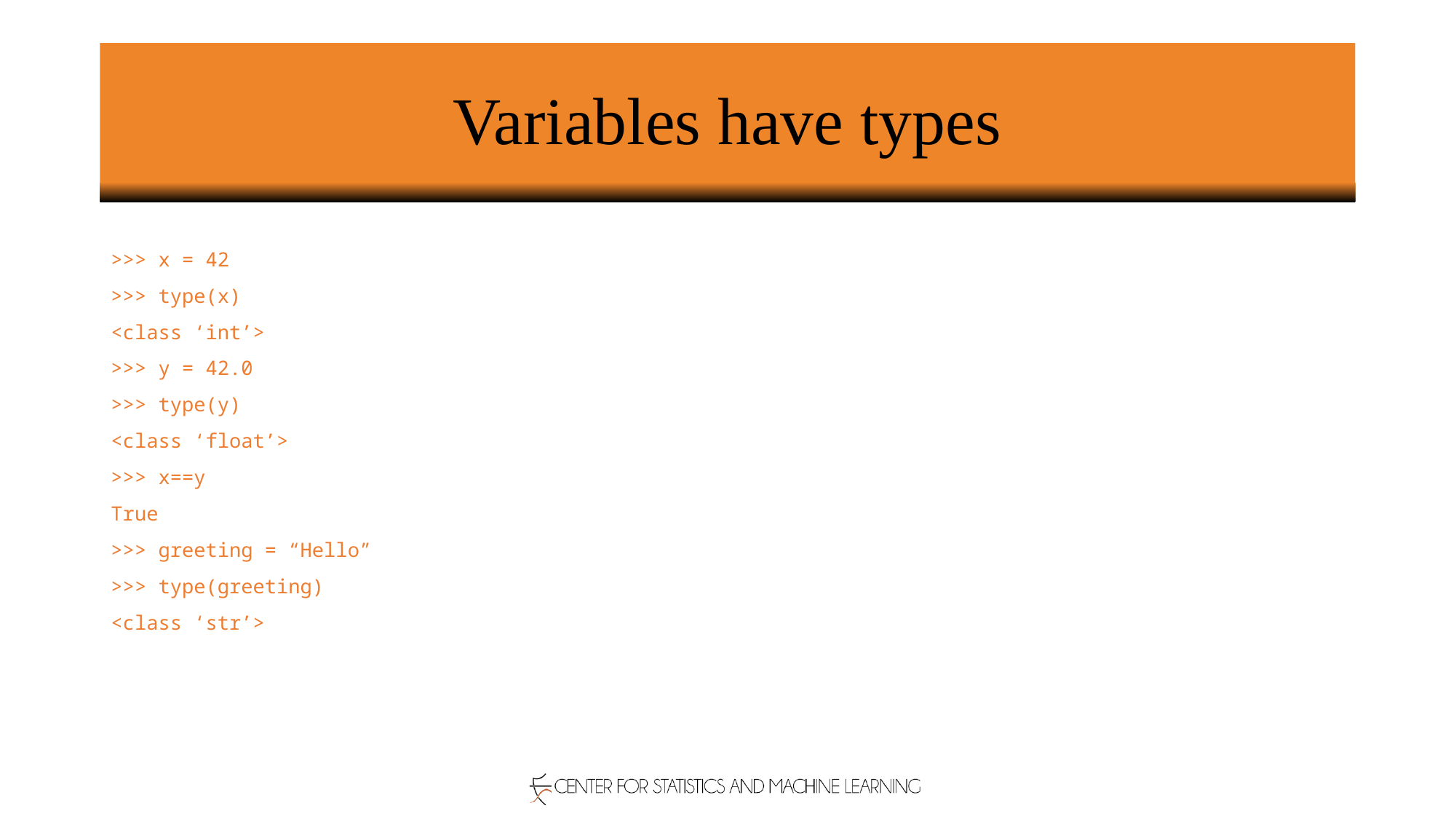

# Variables have types
>>> x = 42
>>> type(x)
<class ‘int’>
>>> y = 42.0
>>> type(y)
<class ‘float’>
>>> x==y
True
>>> greeting = “Hello”
>>> type(greeting)
<class ‘str’>